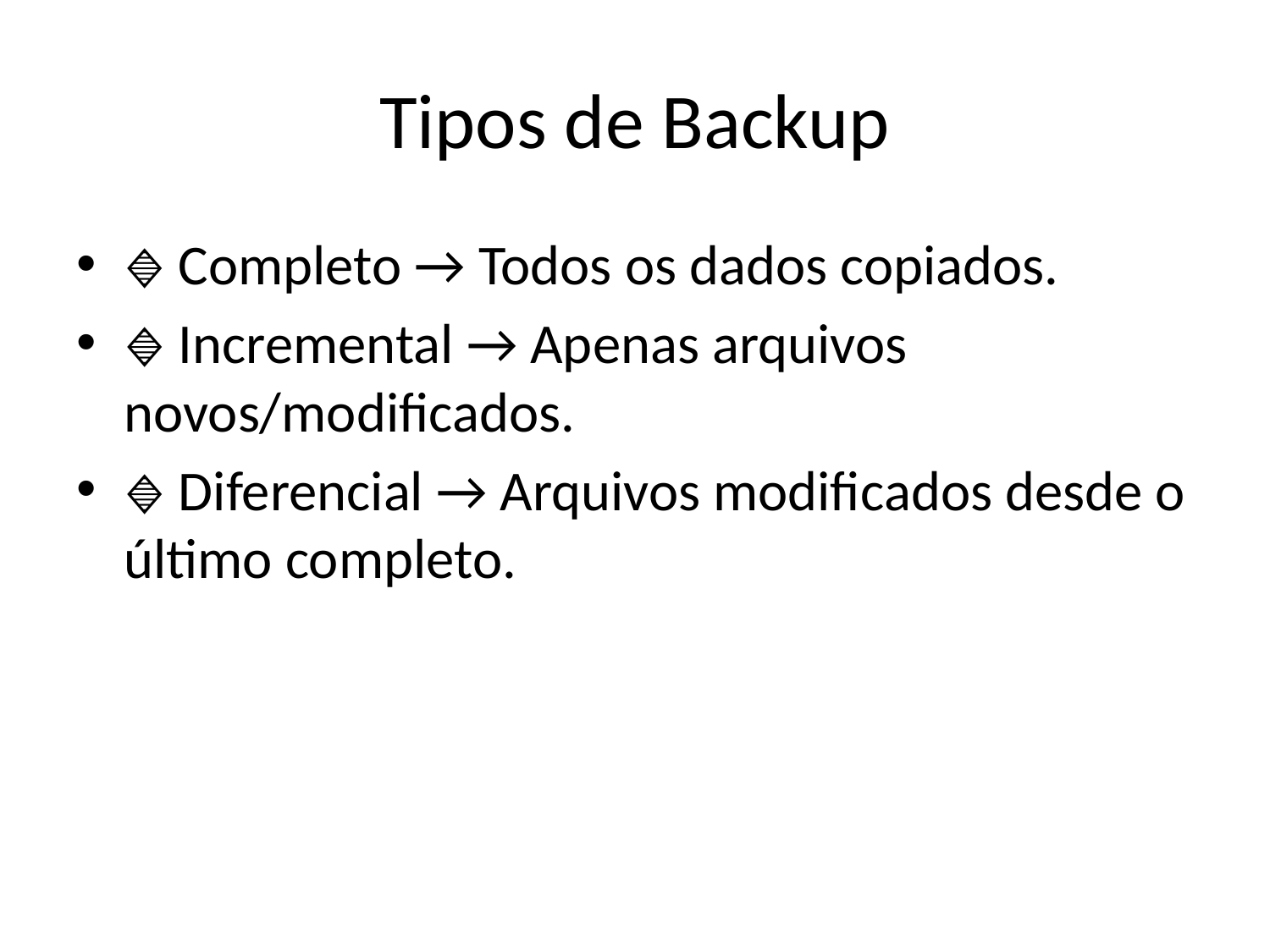

# Tipos de Backup
🔹 Completo → Todos os dados copiados.
🔹 Incremental → Apenas arquivos novos/modificados.
🔹 Diferencial → Arquivos modificados desde o último completo.